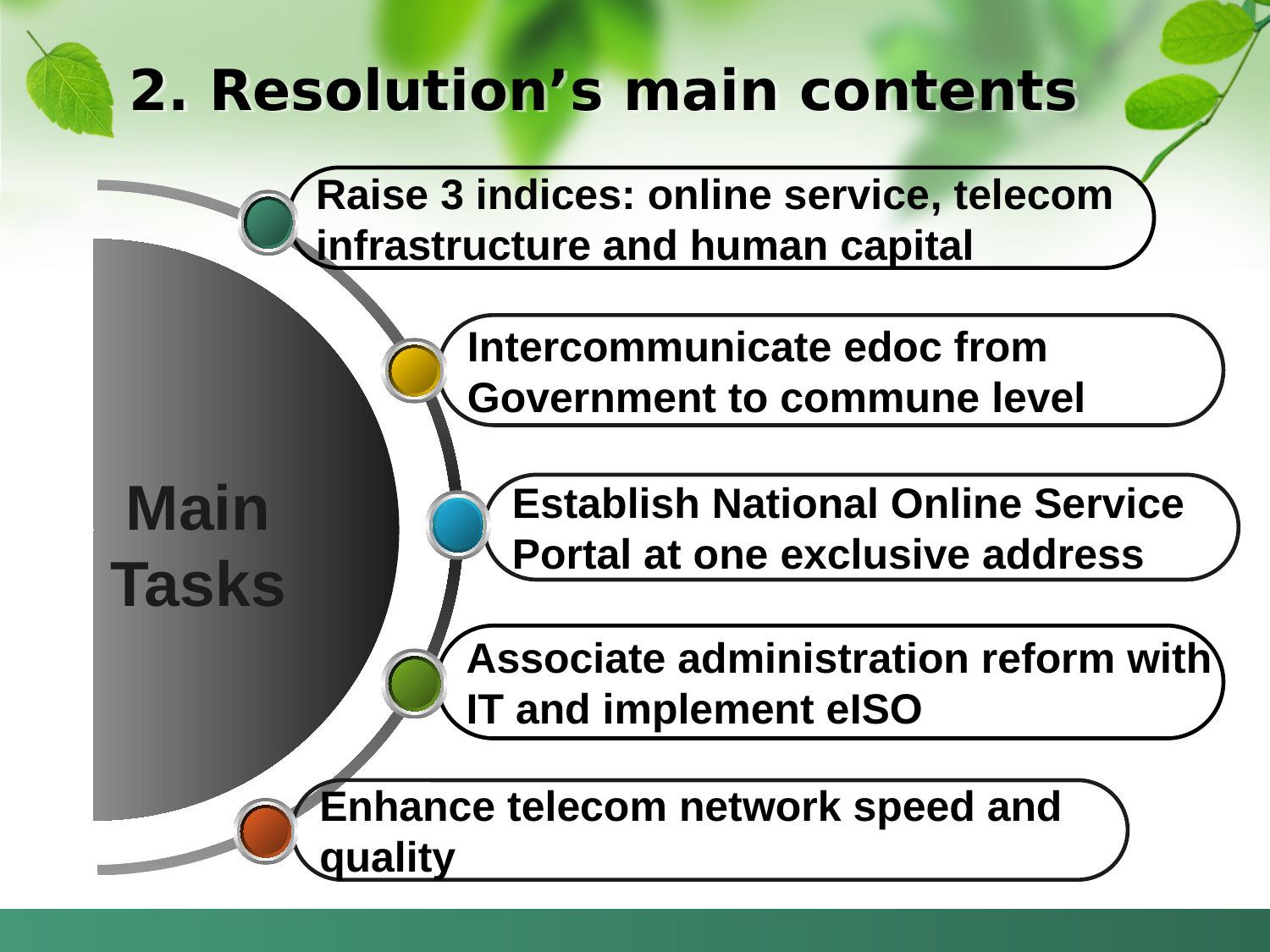

# 2. Resolution’s main contents

Raise 3 indices: online service, telecom
infrastructure and human capital

Intercommunicate edoc from
Government to commune level

Main
Tasks
Establish National Online Service
Portal at one exclusive address

Associate administration reform with
IT and implement eISO

Enhance telecom network speed and
quality